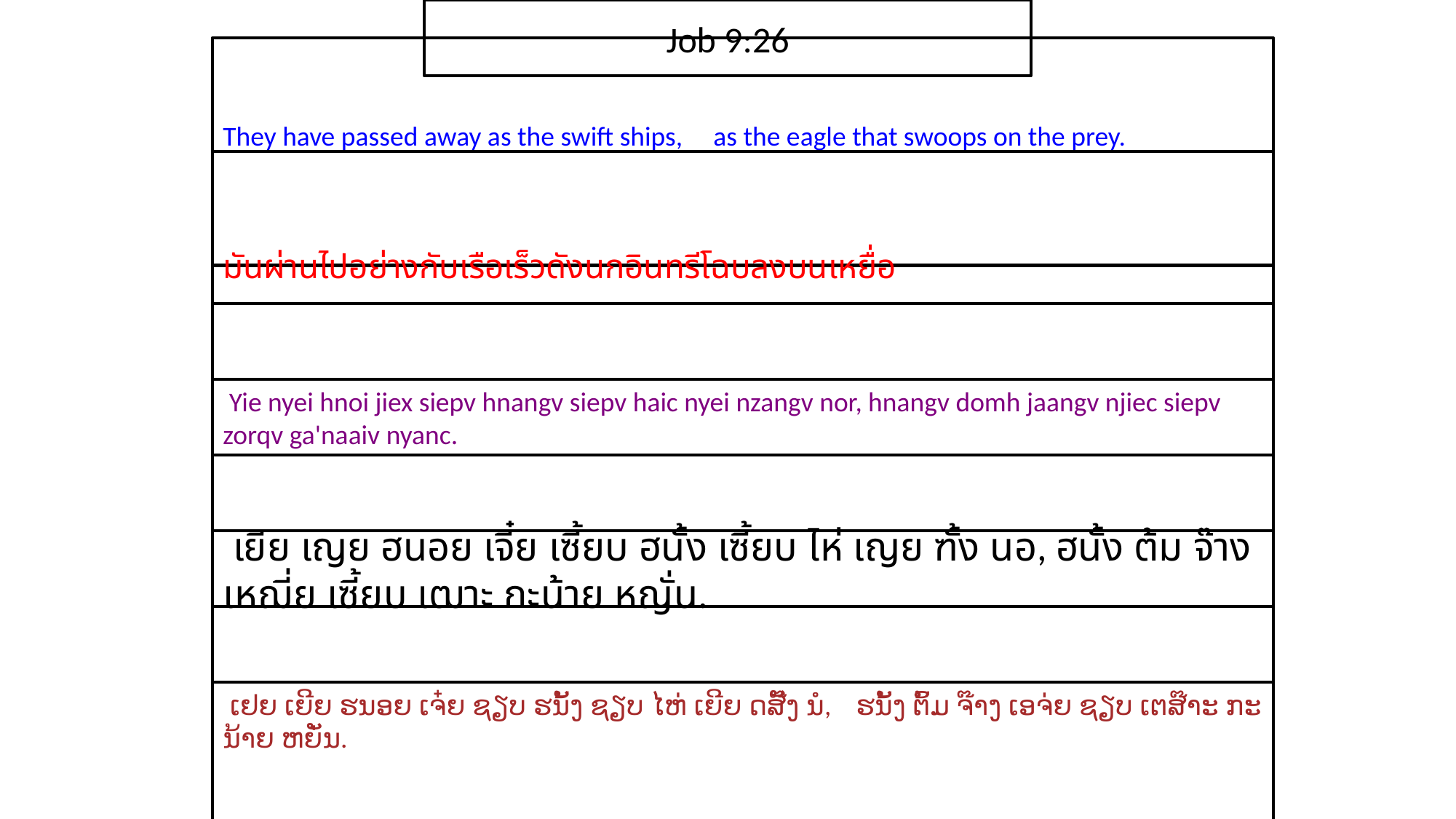

Job 9:26
They have passed away as the swift ships,     as the eagle that swoops on the prey.
มัน​ผ่าน​ไป​อย่าง​กับ​เรือ​เร็วดัง​นก​อินทรี​โฉบ​ลง​บน​เหยื่อ
 Yie nyei hnoi jiex siepv hnangv siepv haic nyei nzangv nor, hnangv domh jaangv njiec siepv zorqv ga'naaiv nyanc.
 เยีย เญย ฮนอย เจี๋ย เซี้ยบ ฮนั้ง เซี้ยบ ไห่ เญย ฑั้ง นอ, ฮนั้ง ต้ม จ๊าง เหฌี่ย เซี้ยบ เฒาะ กะน้าย หญั่น.
 ເຢຍ ເຍີຍ ຮນອຍ ເຈ໋ຍ ຊຽບ ຮນັ້ງ ຊຽບ ໄຫ່ ເຍີຍ ດສັ໊ງ ນໍ,    ຮນັ້ງ ຕົ້ມ ຈ໊າງ ເອຈ່ຍ ຊຽບ ເຕສ໊າະ ກະນ້າຍ ຫຍັ່ນ.